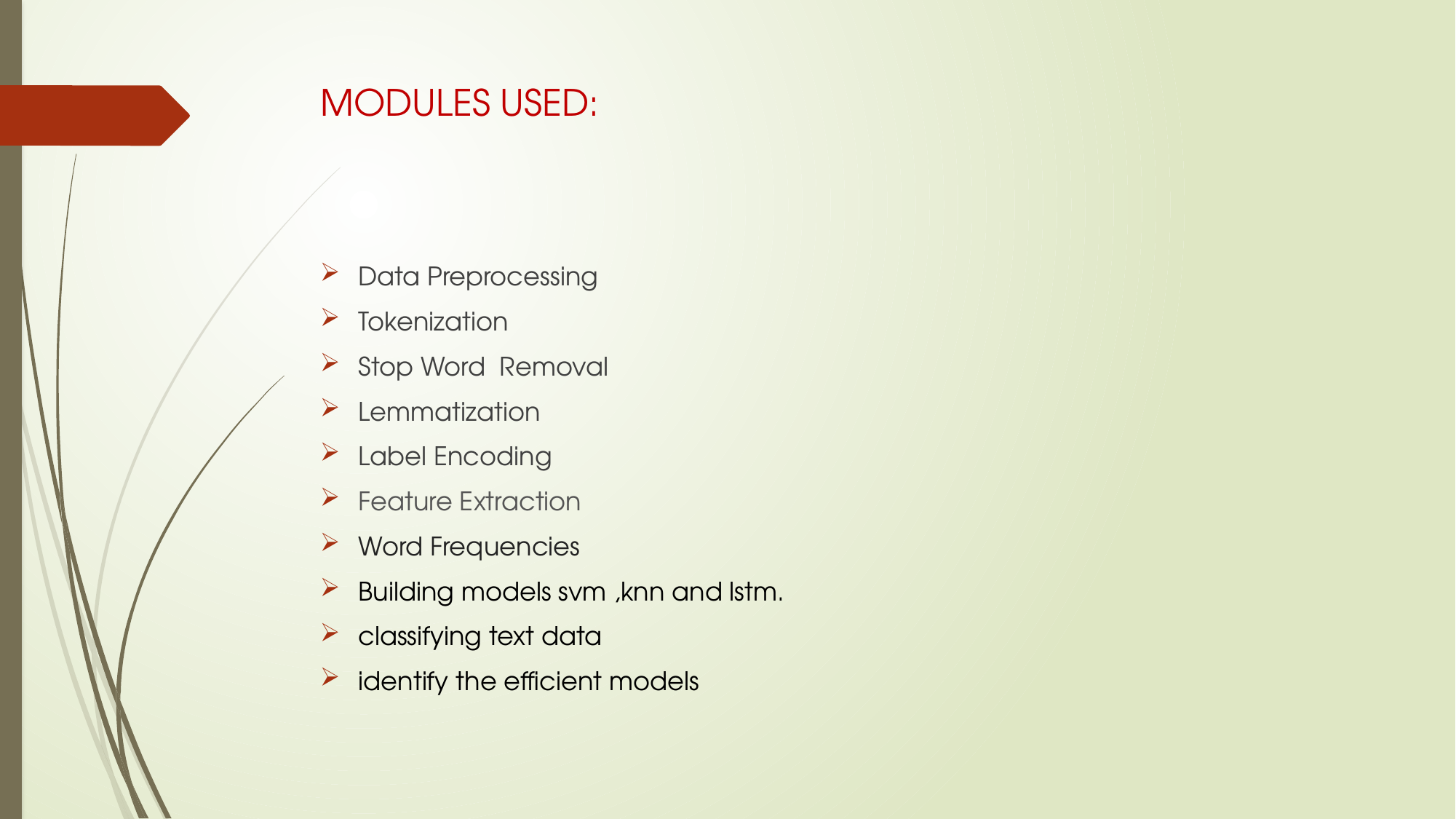

# MODULES USED:
Data Preprocessing
Tokenization
Stop Word  Removal
Lemmatization
Label Encoding
Feature Extraction
Word Frequencies
Building models svm ,knn and lstm.
classifying text data
identify the efficient models